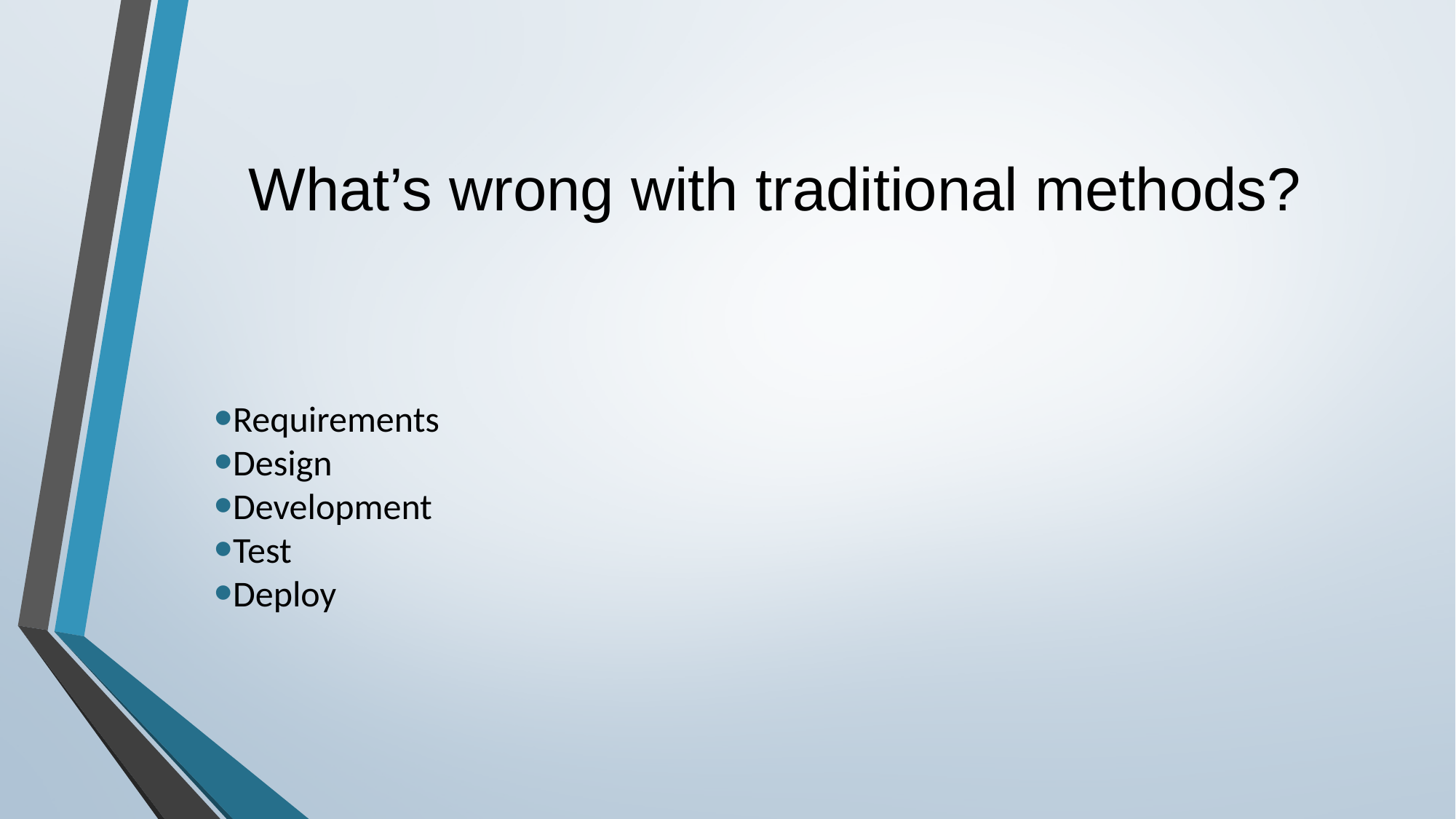

# What’s wrong with traditional methods?
Requirements
Design
Development
Test
Deploy